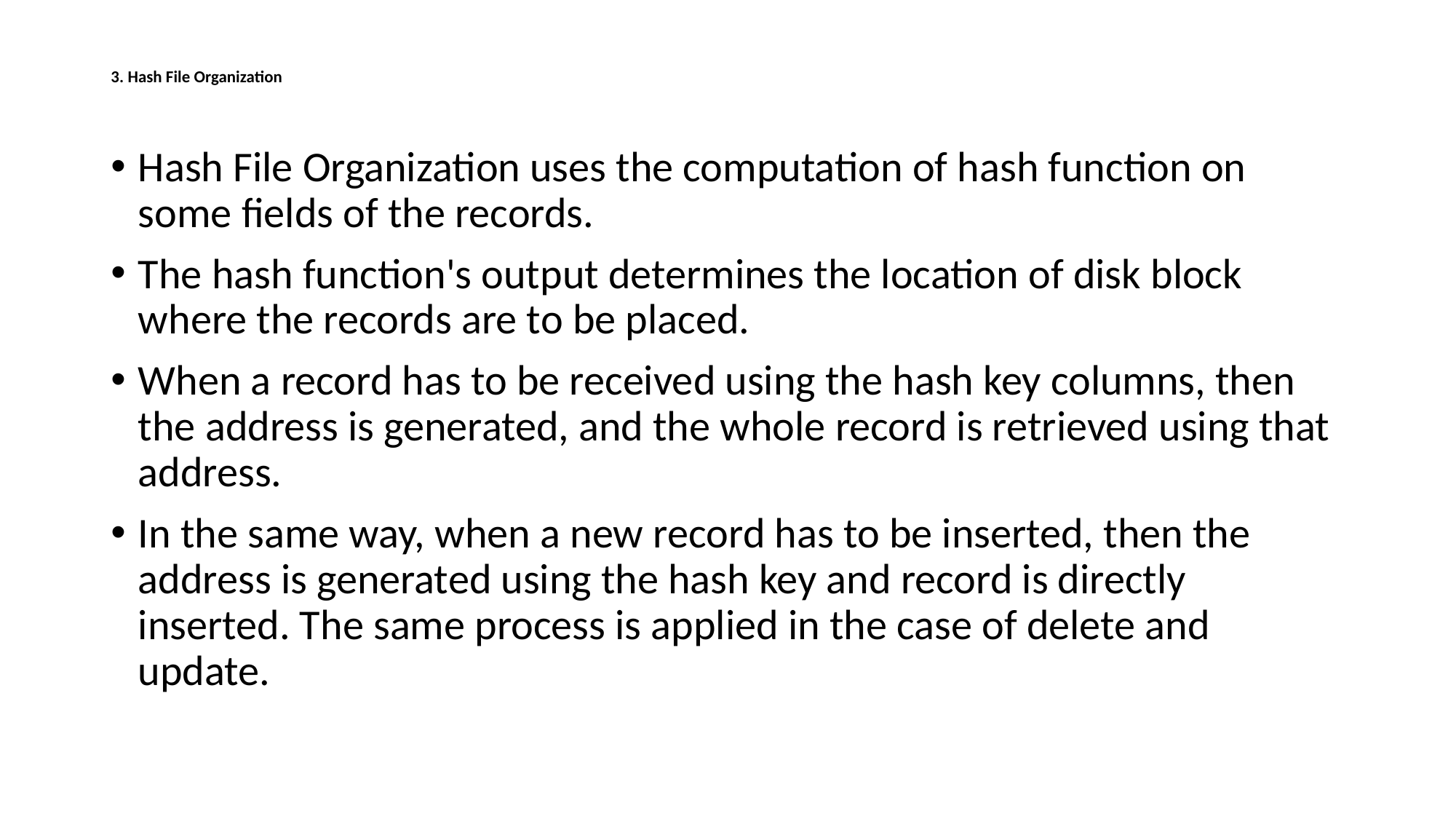

# 3. Hash File Organization
Hash File Organization uses the computation of hash function on some fields of the records.
The hash function's output determines the location of disk block where the records are to be placed.
When a record has to be received using the hash key columns, then the address is generated, and the whole record is retrieved using that address.
In the same way, when a new record has to be inserted, then the address is generated using the hash key and record is directly inserted. The same process is applied in the case of delete and update.